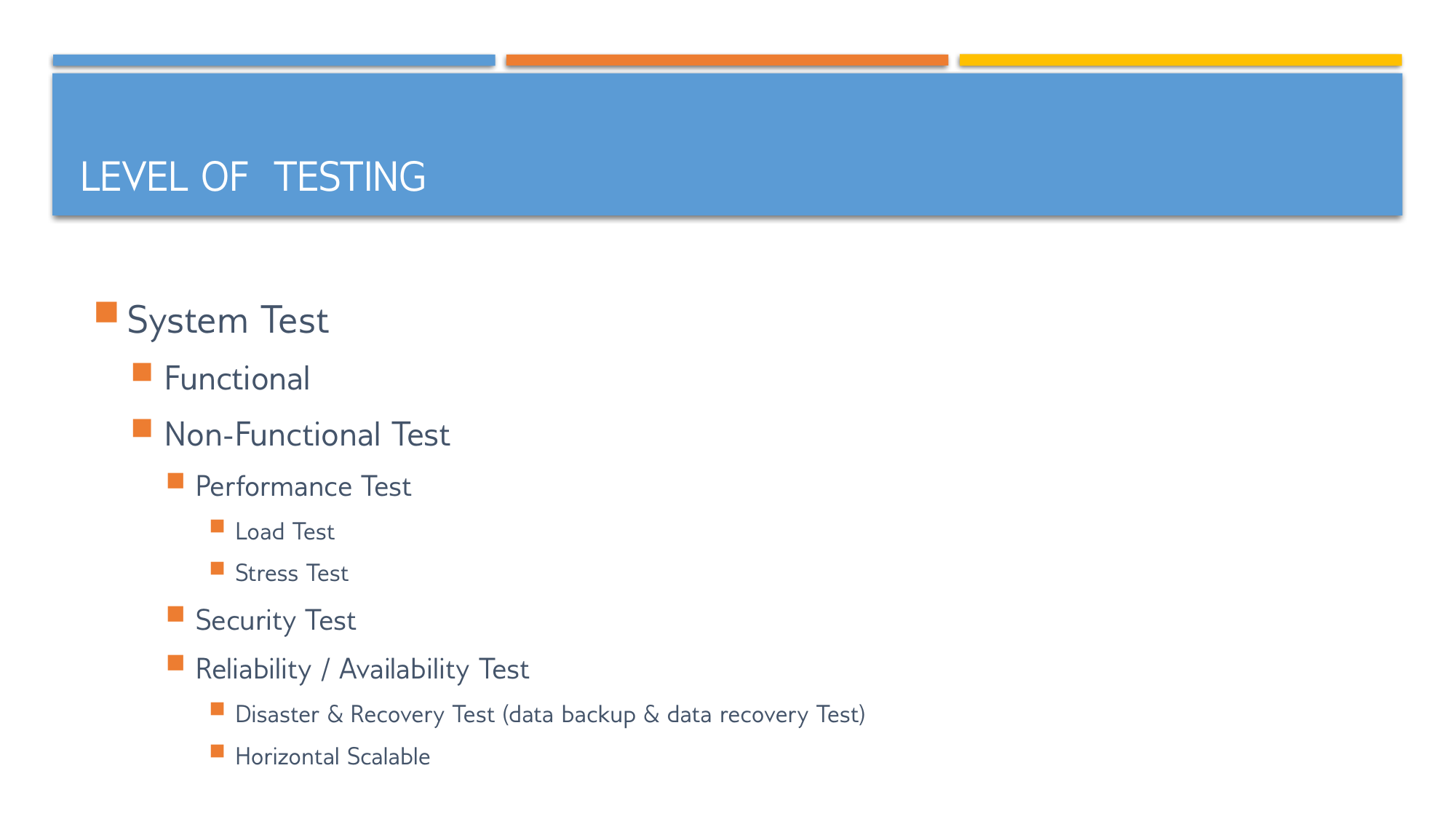

# Level Of  Testing
System Test
Functional
Non-Functional Test
Performance Test
Load Test
Stress Test
Security Test
Reliability / Availability Test
Disaster & Recovery Test (data backup & data recovery Test)
Horizontal Scalable